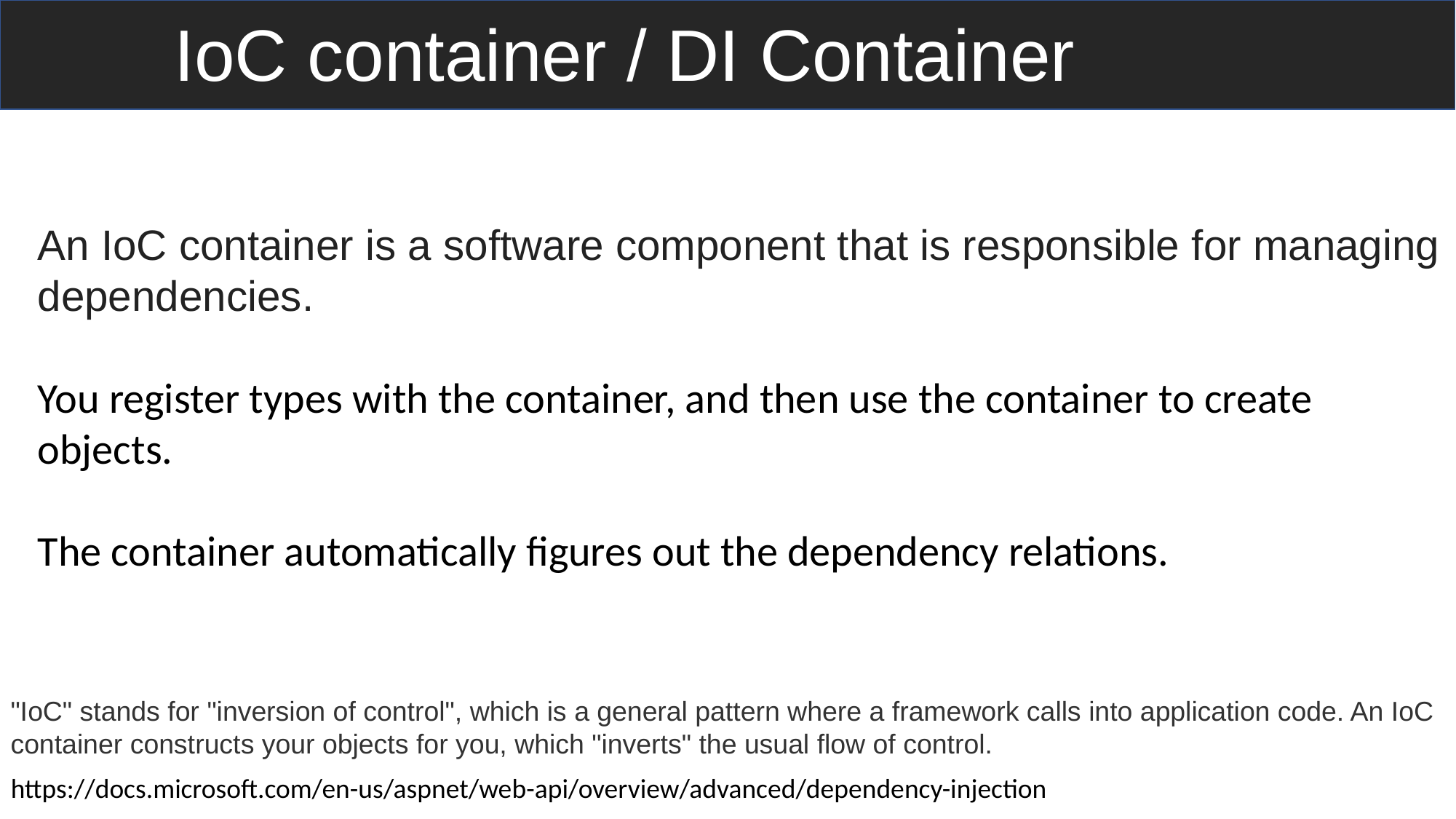

IoC container / DI Container
An IoC container is a software component that is responsible for managing dependencies.
You register types with the container, and then use the container to create objects.

The container automatically figures out the dependency relations.
"IoC" stands for "inversion of control", which is a general pattern where a framework calls into application code. An IoC container constructs your objects for you, which "inverts" the usual flow of control.
https://docs.microsoft.com/en-us/aspnet/web-api/overview/advanced/dependency-injection